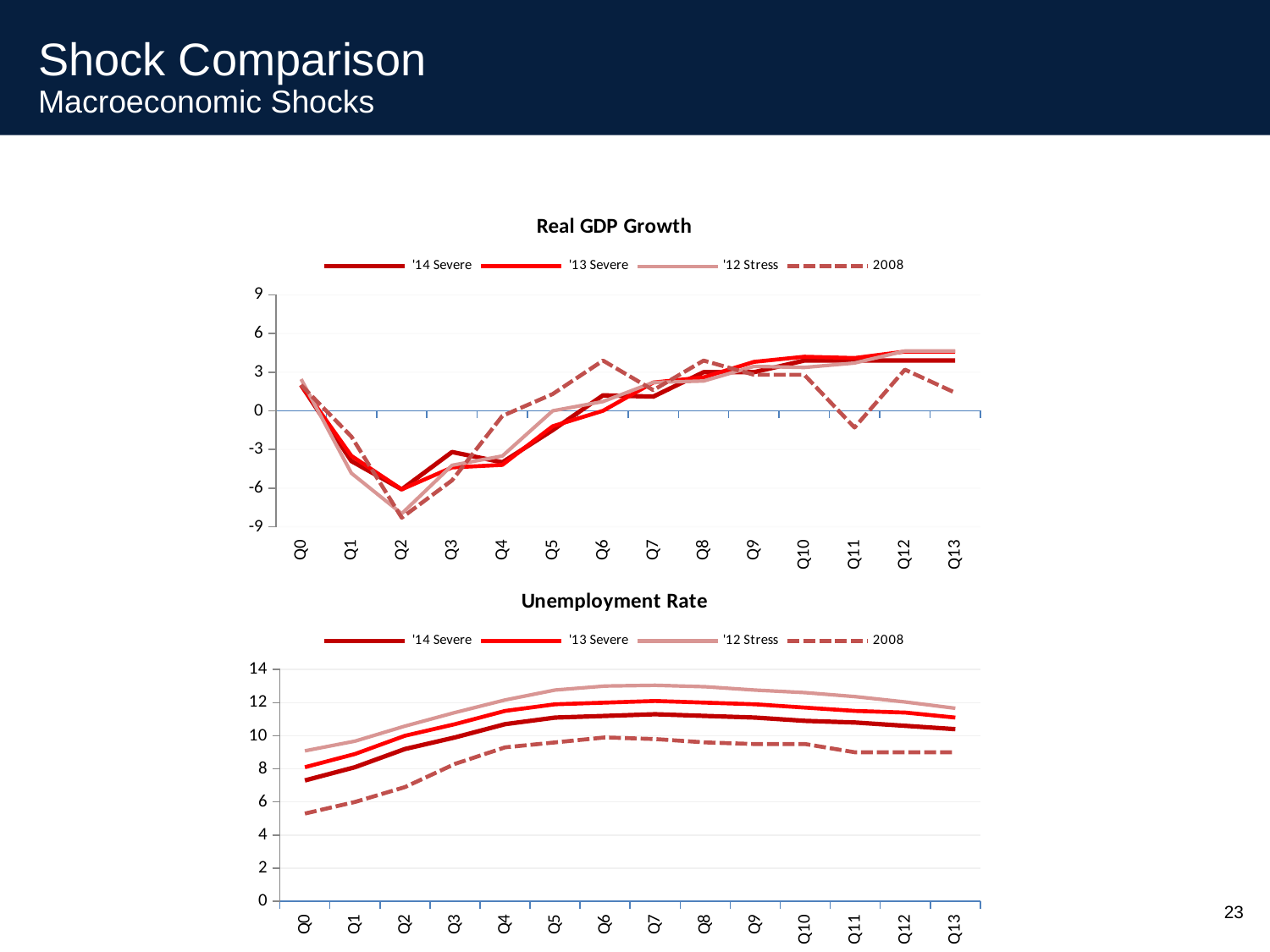

# Shock Comparison Macroeconomic Shocks

### Chart: Real GDP Growth

| Category |  '14 Severe |  '13 Severe | '12 Stress | 2008 |
|---|---|---|---|---|
|  | 2.0 | 2.0 | 2.464037779361952 | 2.0 |
|  | -3.9 | -3.5 | -4.844464051106629 | -2.0 |
|  | -6.1 | -6.1 | -7.981544955815338 | -8.3 |
|  | -3.2 | -4.4 | -4.233065572778516 | -5.4 |
|  | -4.0 | -4.2 | -3.510744300278379 | -0.4 |
|  | -1.5 | -1.2 | -0.00199355567045423 | 1.3 |
|  | 1.2 | 0.0 | 0.716852647316668 | 3.9 |
|  | 1.1 | 2.2 | 2.208017016892861 | 1.6 |
|  | 3.0 | 2.6 | 2.316372181441137 | 3.9 |
|  | 3.0 | 3.8 | 3.450242025879499 | 2.8 |
|  | 3.9 | 4.2 | 3.364806626725798 | 2.8 |
|  | 3.9 | 4.1 | 3.711471852883275 | -1.3 |
|  | 3.9 | 4.6 | 4.641018963648347 | 3.2 |
|  | 3.9 | 4.6 | 4.640975796135525 | 1.4 |

### Chart: Unemployment Rate

| Category |  '14 Severe |  '13 Severe | '12 Stress | 2008 |
|---|---|---|---|---|
|  | 7.3 | 8.1 | 9.09021885 | 5.3 |
|  | 8.1 | 8.9 | 9.67537641 | 6.0 |
|  | 9.200000000000001 | 10.0 | 10.58423811 | 6.9 |
|  | 9.9 | 10.7 | 11.40488358 | 8.3 |
|  | 10.7 | 11.5 | 12.16063490000001 | 9.3 |
|  | 11.1 | 11.9 | 12.76 | 9.6 |
|  | 11.2 | 12.0 | 13.00163645000001 | 9.9 |
|  | 11.3 | 12.1 | 13.04886083 | 9.8 |
|  | 11.2 | 12.0 | 12.95988509000001 | 9.6 |
|  | 11.1 | 11.9 | 12.75971454 | 9.5 |
|  | 10.9 | 11.7 | 12.60567022 | 9.5 |
|  | 10.8 | 11.5 | 12.36439732 | 9.0 |
|  | 10.6 | 11.4 | 12.03894446 | 9.0 |
|  | 10.4 | 11.1 | 11.66101472 | 9.0 |
23